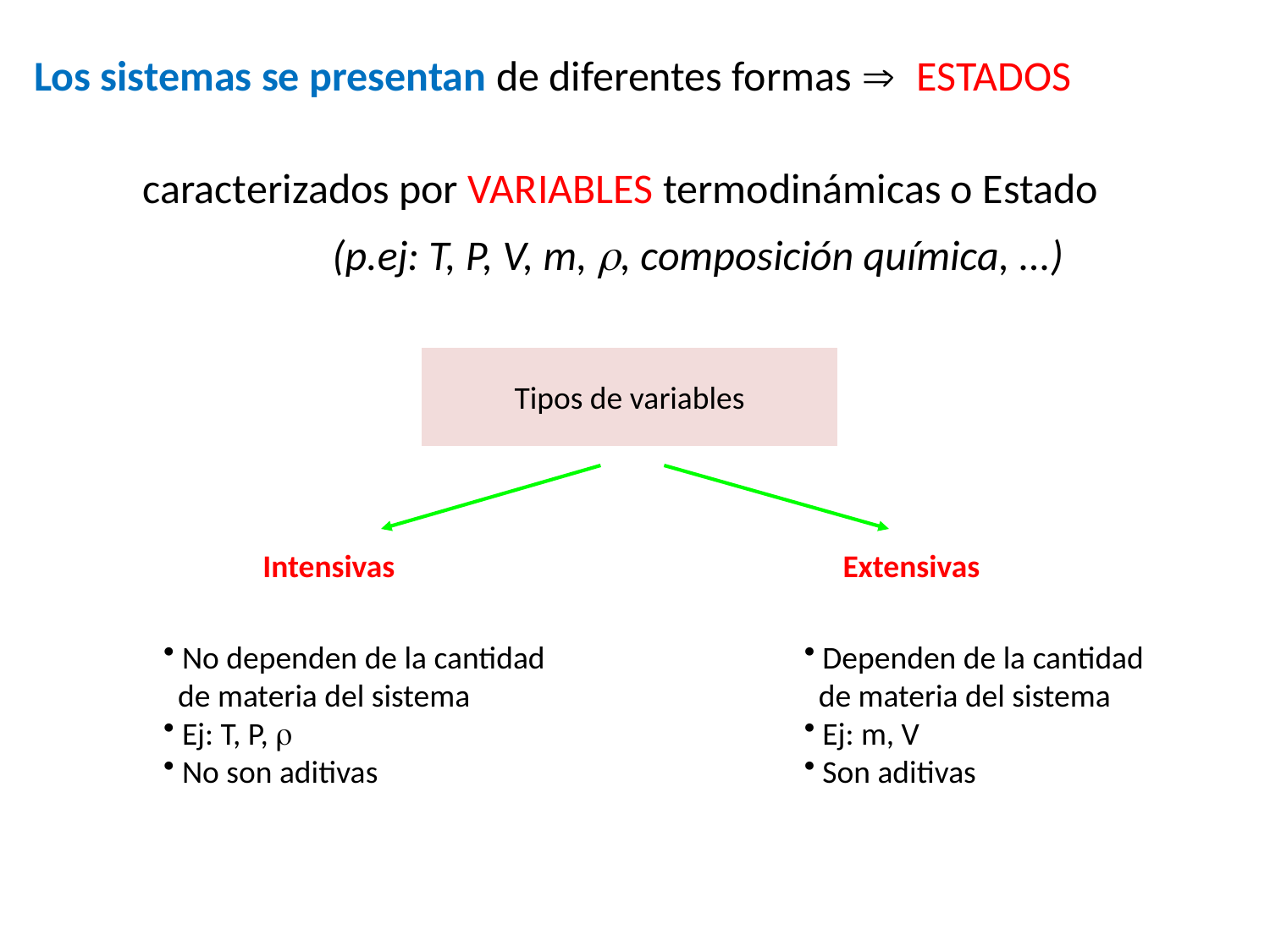

Los sistemas se presentan de diferentes formas ⇒ ESTADOS
caracterizados por VARIABLES termodinámicas o Estado
(p.ej: T, P, V, m, ρ, composición química, ...)
Tipos de variables

Intensivas
Extensivas
 No dependen de la cantidad
  de materia del sistema
 Ej: T, P, ρ
 No son aditivas
 Dependen de la cantidad
  de materia del sistema
 Ej: m, V
 Son aditivas